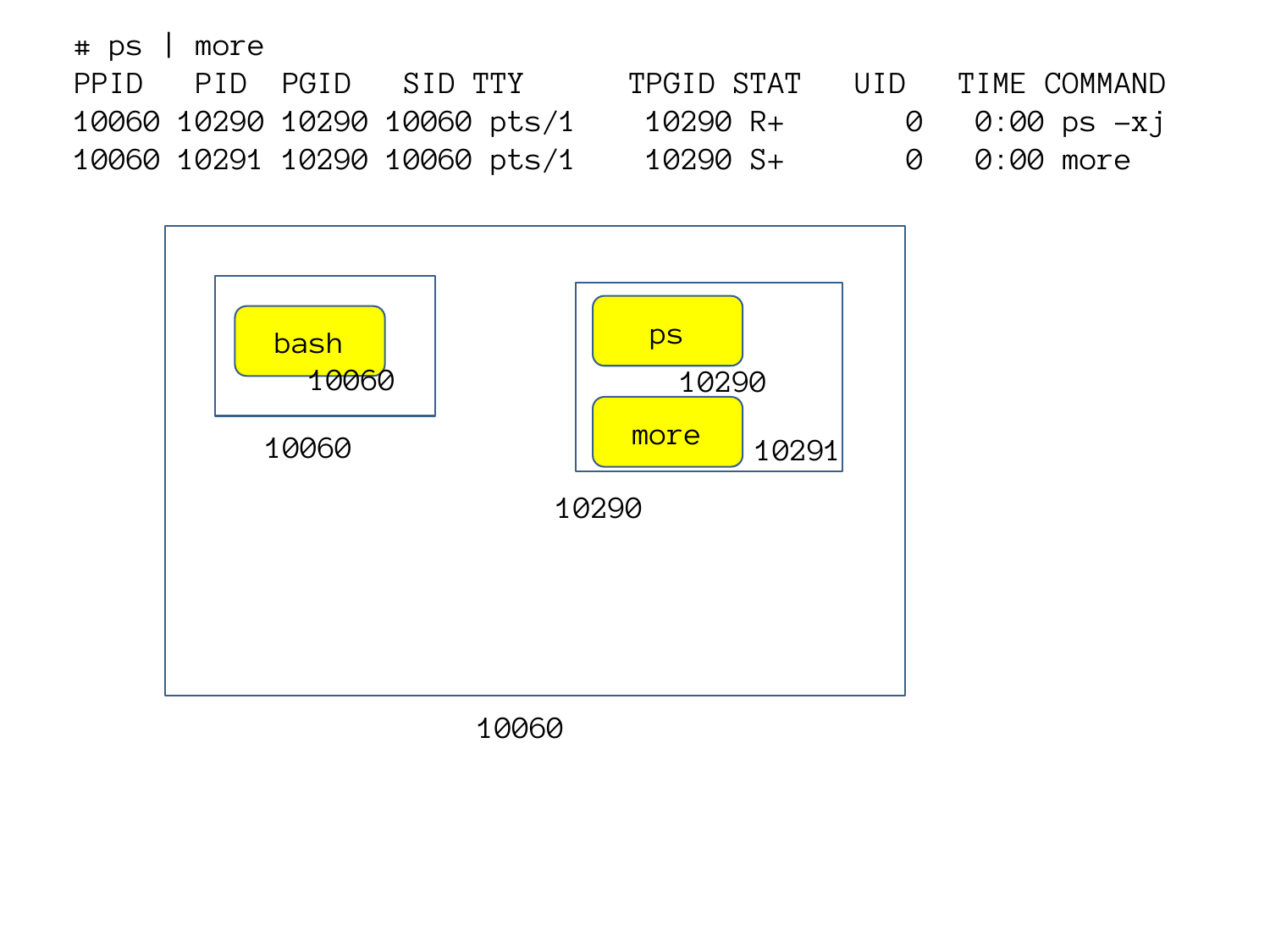

# ps | more
PPID   PID  PGID   SID TTY      TPGID STAT   UID   TIME COMMAND
10060 10290 10290 10060 pts/1    10290 R+       0   0:00 ps -xj
10060 10291 10290 10060 pts/1    10290 S+       0   0:00 more

ps
bash
10060
10290
more
10060
10291
10290
10060